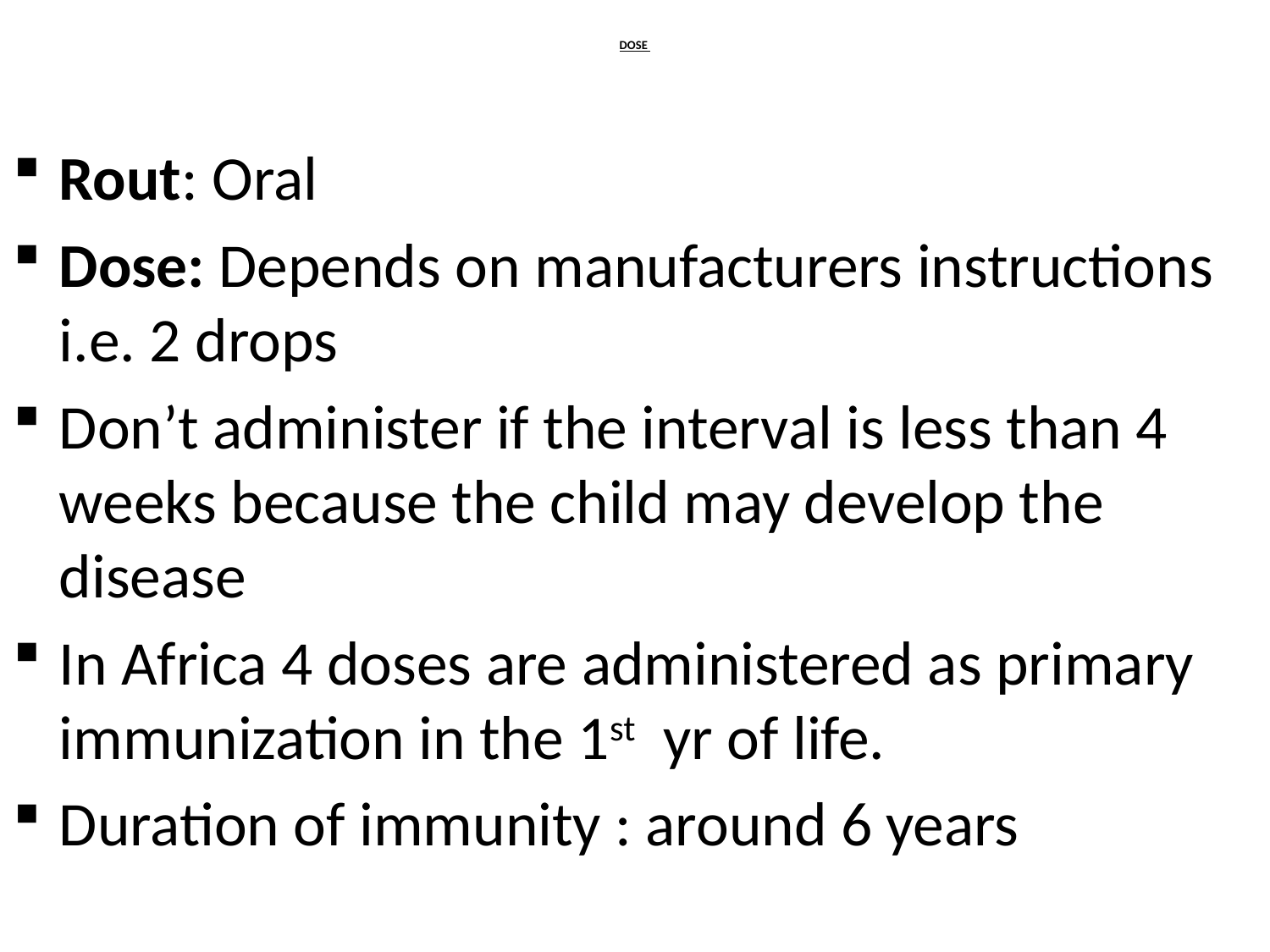

# DOSE

Rout: Oral
Dose: Depends on manufacturers instructions i.e. 2 drops
Don’t administer if the interval is less than 4 weeks because the child may develop the disease
In Africa 4 doses are administered as primary immunization in the 1st  yr of life.
Duration of immunity : around 6 years